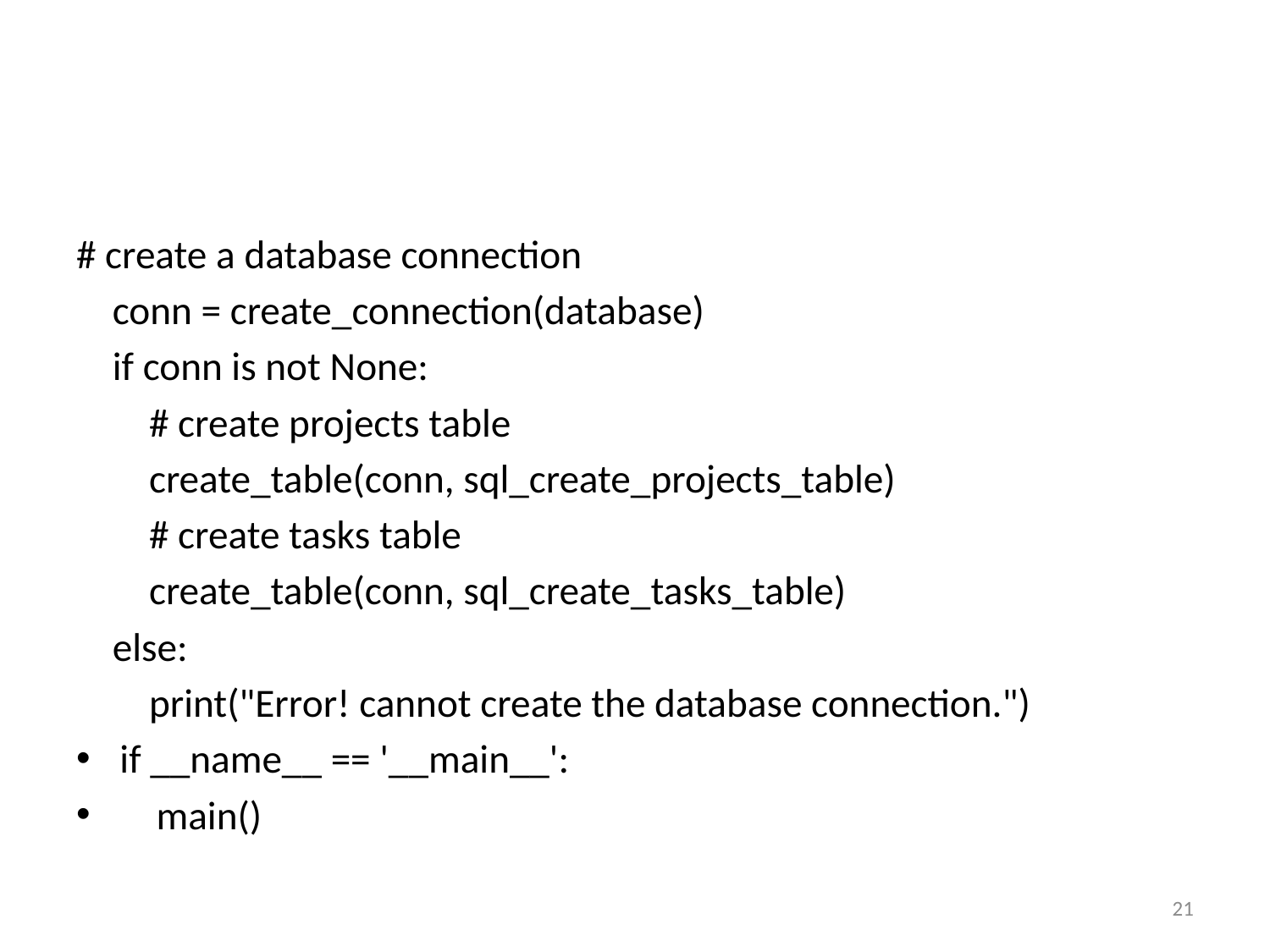

#
# create a database connection
    conn = create_connection(database)
    if conn is not None:
        # create projects table
        create_table(conn, sql_create_projects_table)
        # create tasks table
        create_table(conn, sql_create_tasks_table)
    else:
        print("Error! cannot create the database connection.")
if __name__ == '__main__':
    main()

21